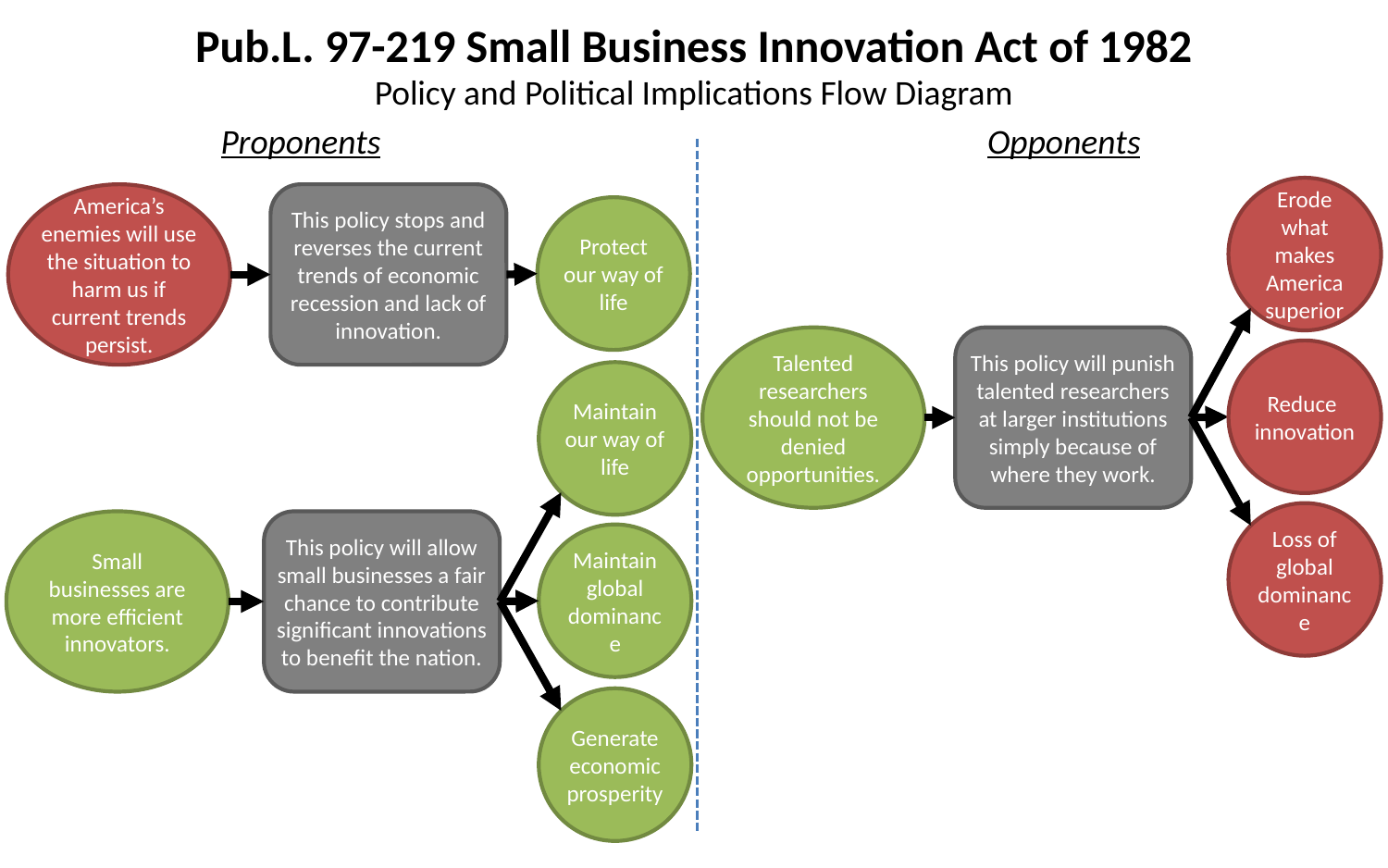

Pub.L. 97-219 Small Business Innovation Act of 1982
Policy and Political Implications Flow Diagram
Proponents
Opponents
Erode what makes America superior
Talented researchers should not be denied opportunities.
This policy will punish talented researchers at larger institutions simply because of where they work.
Reduce  innovation
Loss of global dominance
America’s enemies will use the situation to harm us if current trends persist.
This policy stops and reverses the current trends of economic recession and lack of innovation.
Protect our way of life
Maintain our way of life
Small businesses are more efficient innovators.
This policy will allow small businesses a fair chance to contribute significant innovations to benefit the nation.
Maintain global dominance
Generate economic prosperity